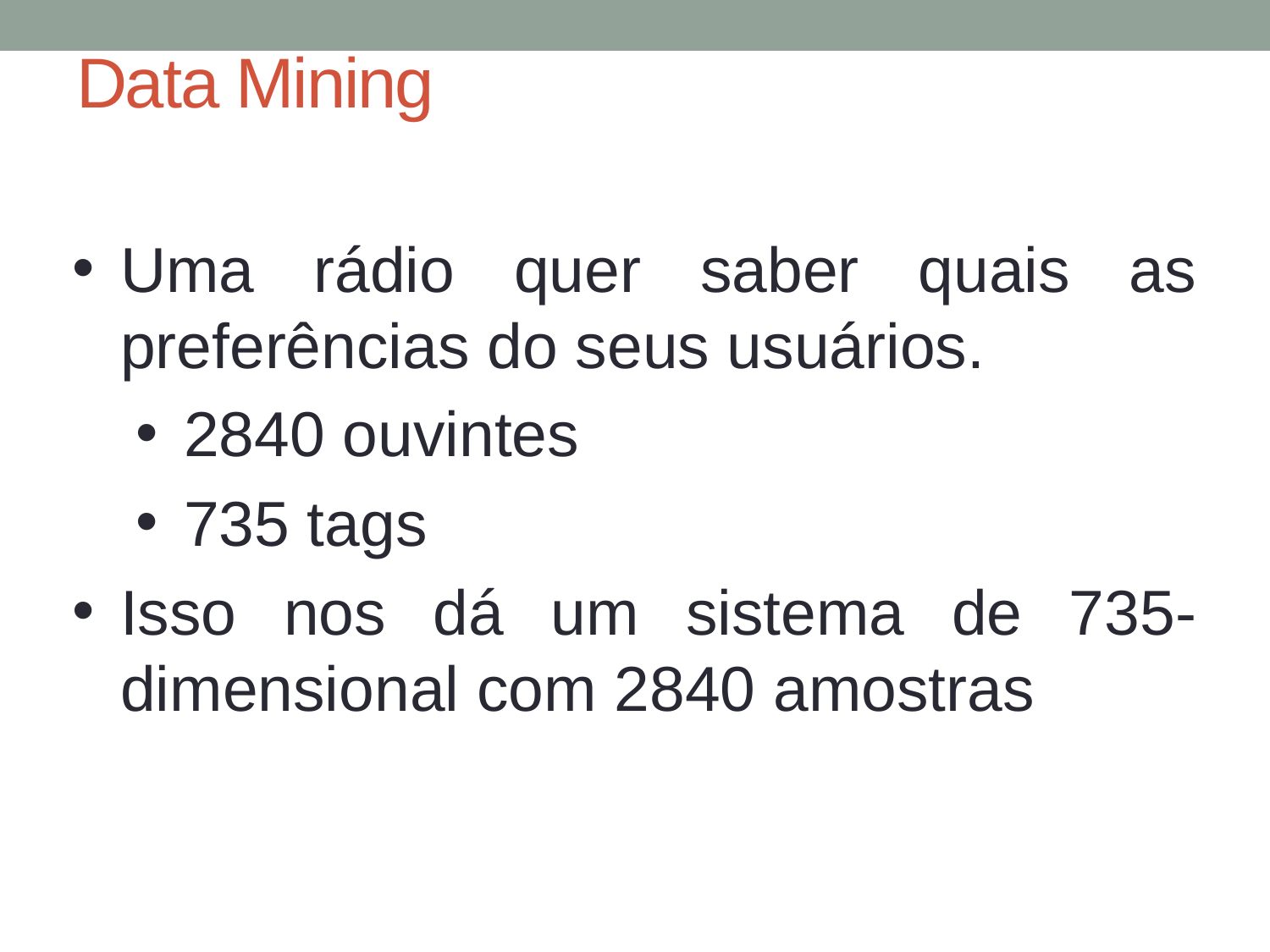

# Data Mining
Uma rádio quer saber quais as preferências do seus usuários.
2840 ouvintes
735 tags
Isso nos dá um sistema de 735-dimensional com 2840 amostras